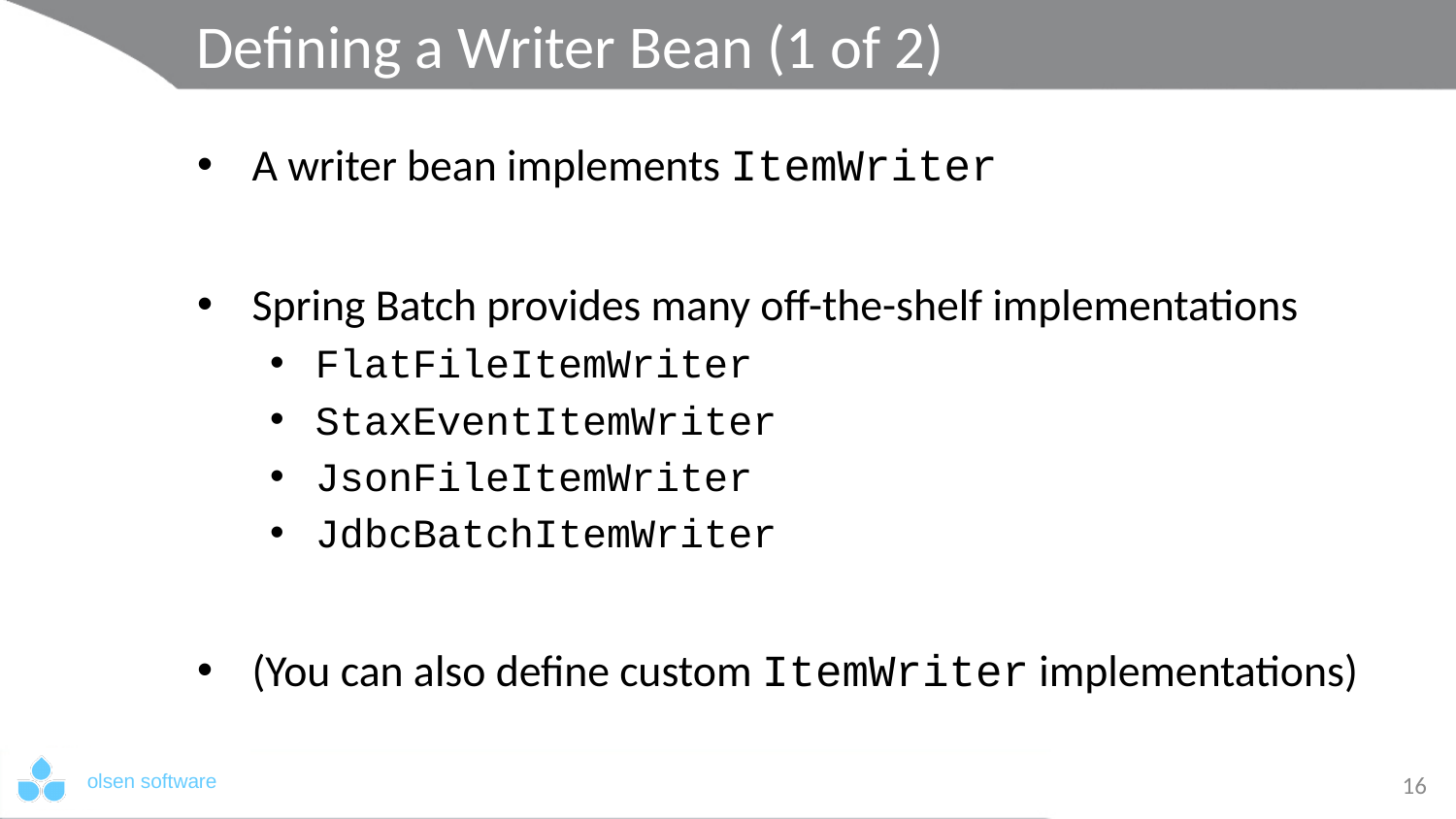

# Defining a Writer Bean (1 of 2)
A writer bean implements ItemWriter

Spring Batch provides many off-the-shelf implementations
FlatFileItemWriter
StaxEventItemWriter
JsonFileItemWriter
JdbcBatchItemWriter

(You can also define custom ItemWriter implementations)
16